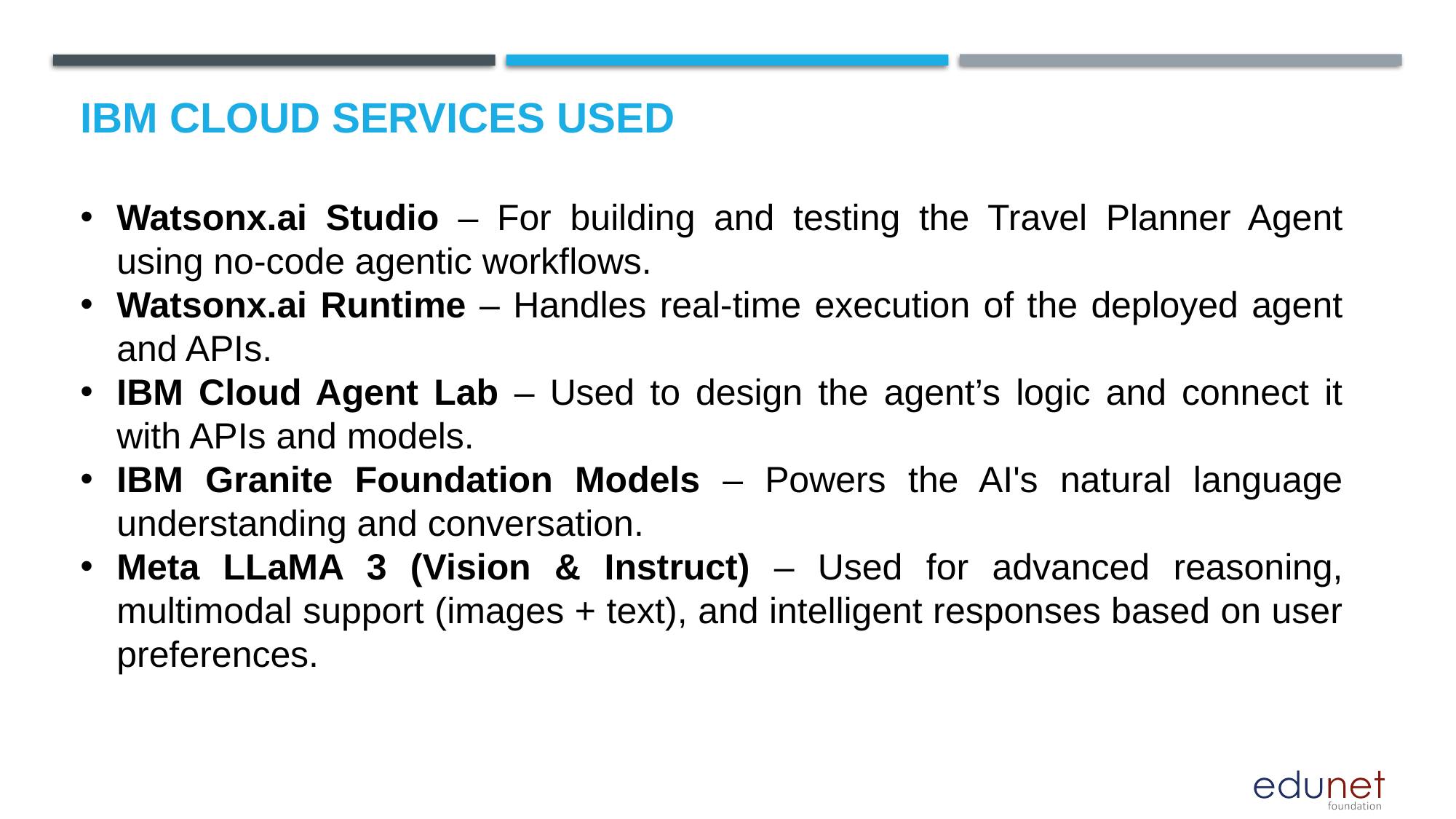

# IBM cloud services used
Watsonx.ai Studio – For building and testing the Travel Planner Agent using no-code agentic workflows.
Watsonx.ai Runtime – Handles real-time execution of the deployed agent and APIs.
IBM Cloud Agent Lab – Used to design the agent’s logic and connect it with APIs and models.
IBM Granite Foundation Models – Powers the AI's natural language understanding and conversation.
Meta LLaMA 3 (Vision & Instruct) – Used for advanced reasoning, multimodal support (images + text), and intelligent responses based on user preferences.